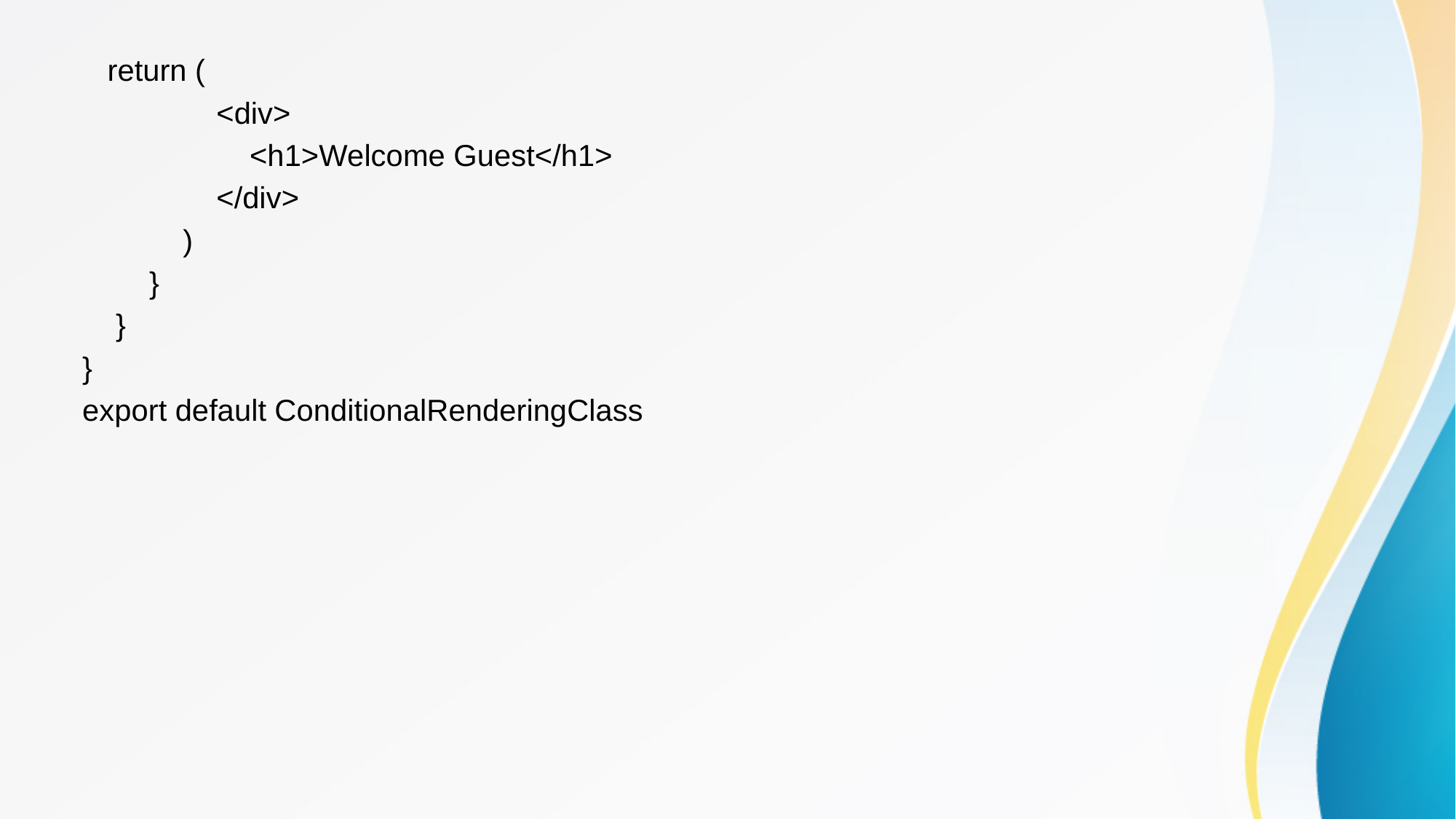

return (
                <div>
                    <h1>Welcome Guest</h1>
                </div>
            )
        }
    }
}
export default ConditionalRenderingClass